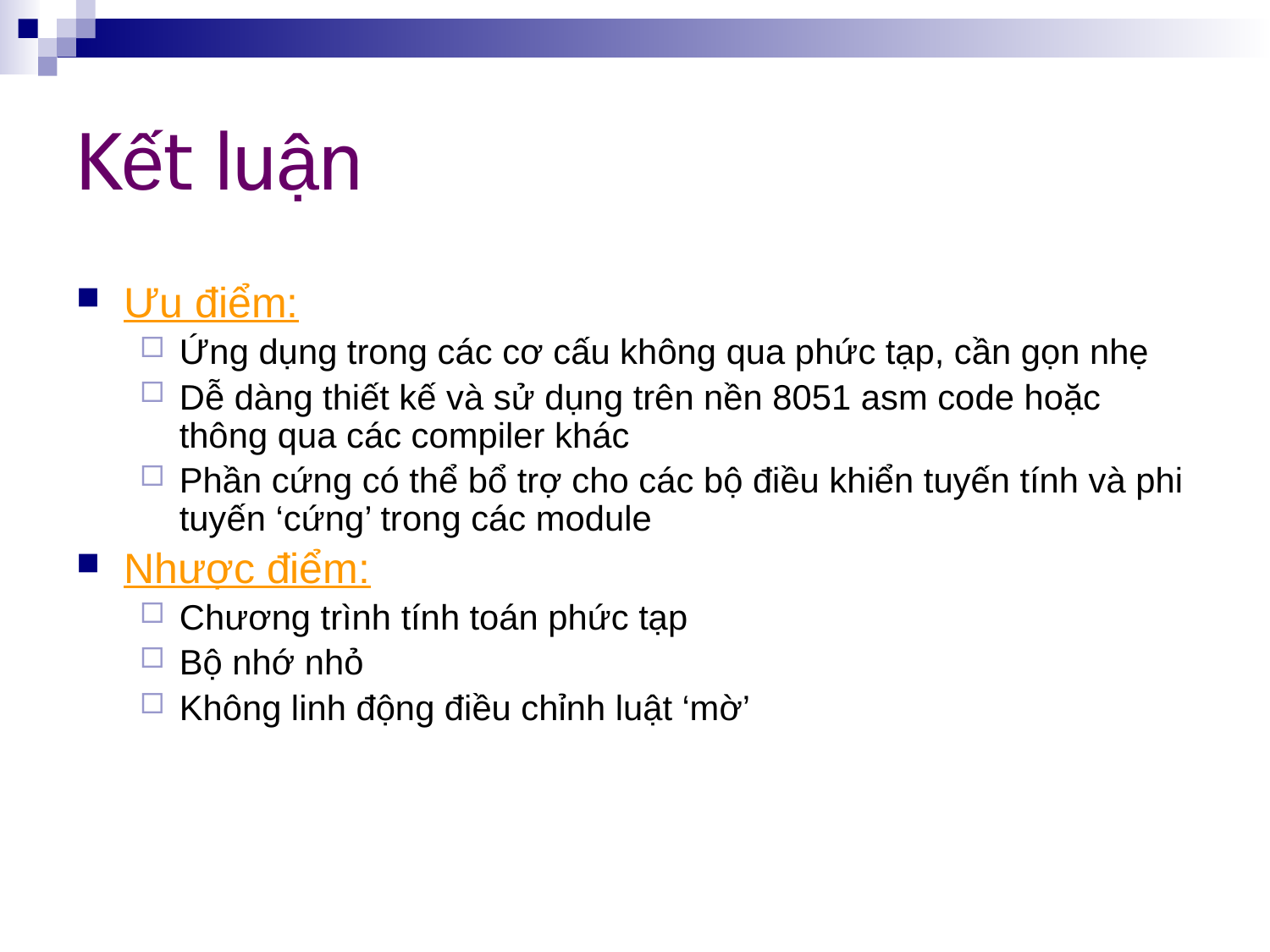

# Kết luận
Ưu điểm:
Ứng dụng trong các cơ cấu không qua phức tạp, cần gọn nhẹ
Dễ dàng thiết kế và sử dụng trên nền 8051 asm code hoặc thông qua các compiler khác
Phần cứng có thể bổ trợ cho các bộ điều khiển tuyến tính và phi tuyến ‘cứng’ trong các module
Nhược điểm:
Chương trình tính toán phức tạp
Bộ nhớ nhỏ
Không linh động điều chỉnh luật ‘mờ’